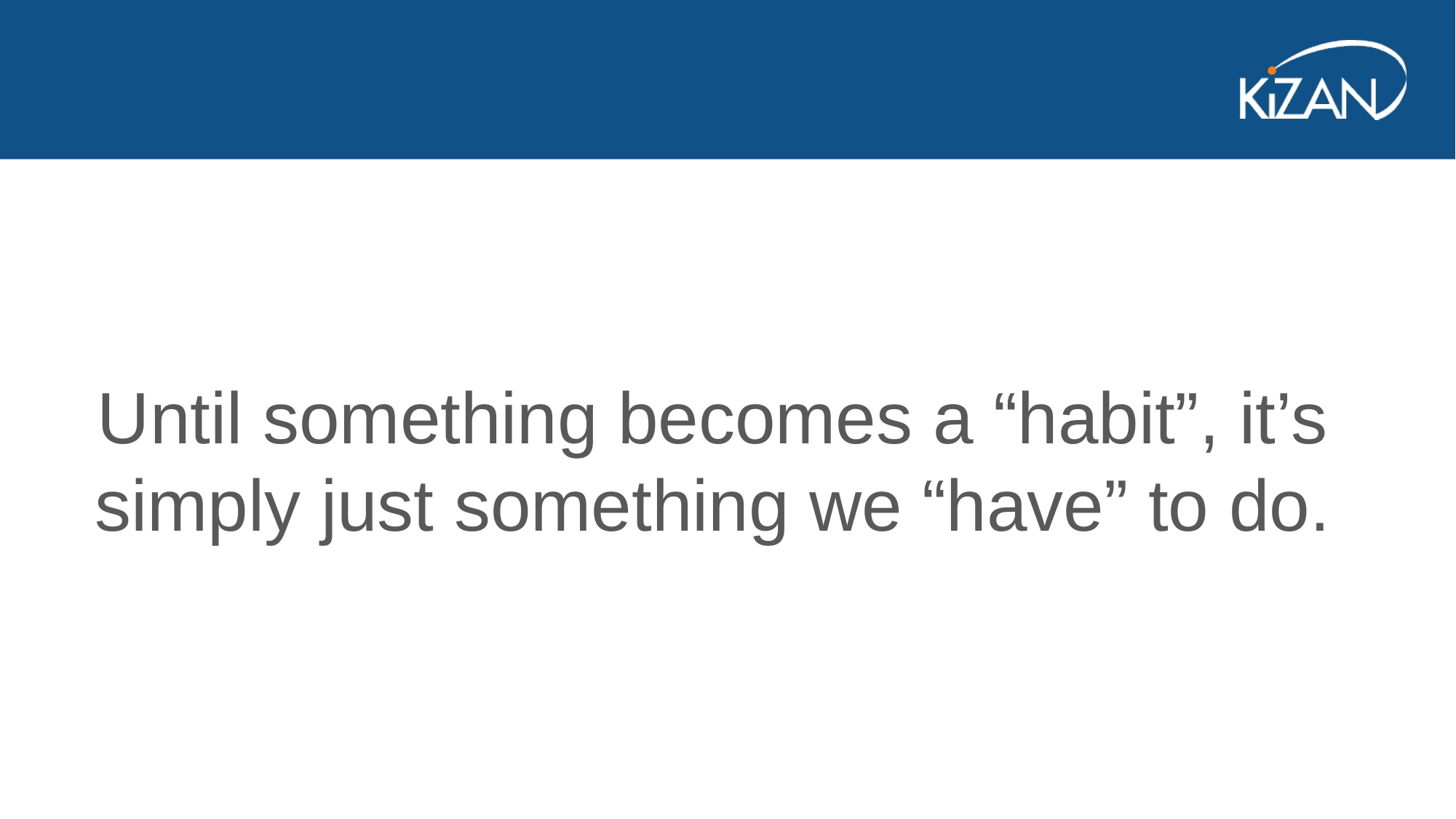

Until something becomes a “habit”, it’s simply just something we “have” to do.